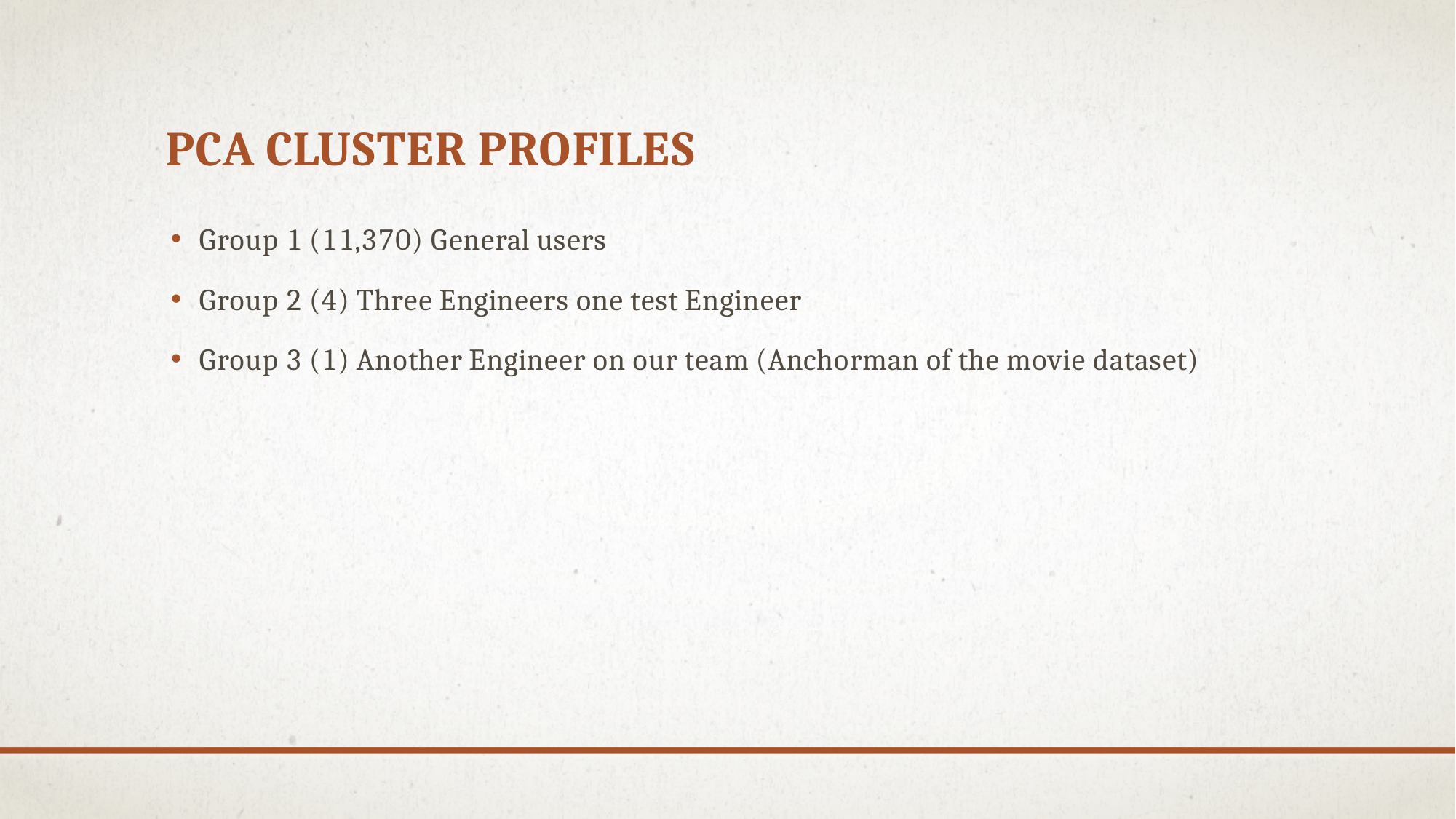

# PCA cluster profiles
Group 1 (11,370) General users
Group 2 (4) Three Engineers one test Engineer
Group 3 (1) Another Engineer on our team (Anchorman of the movie dataset)